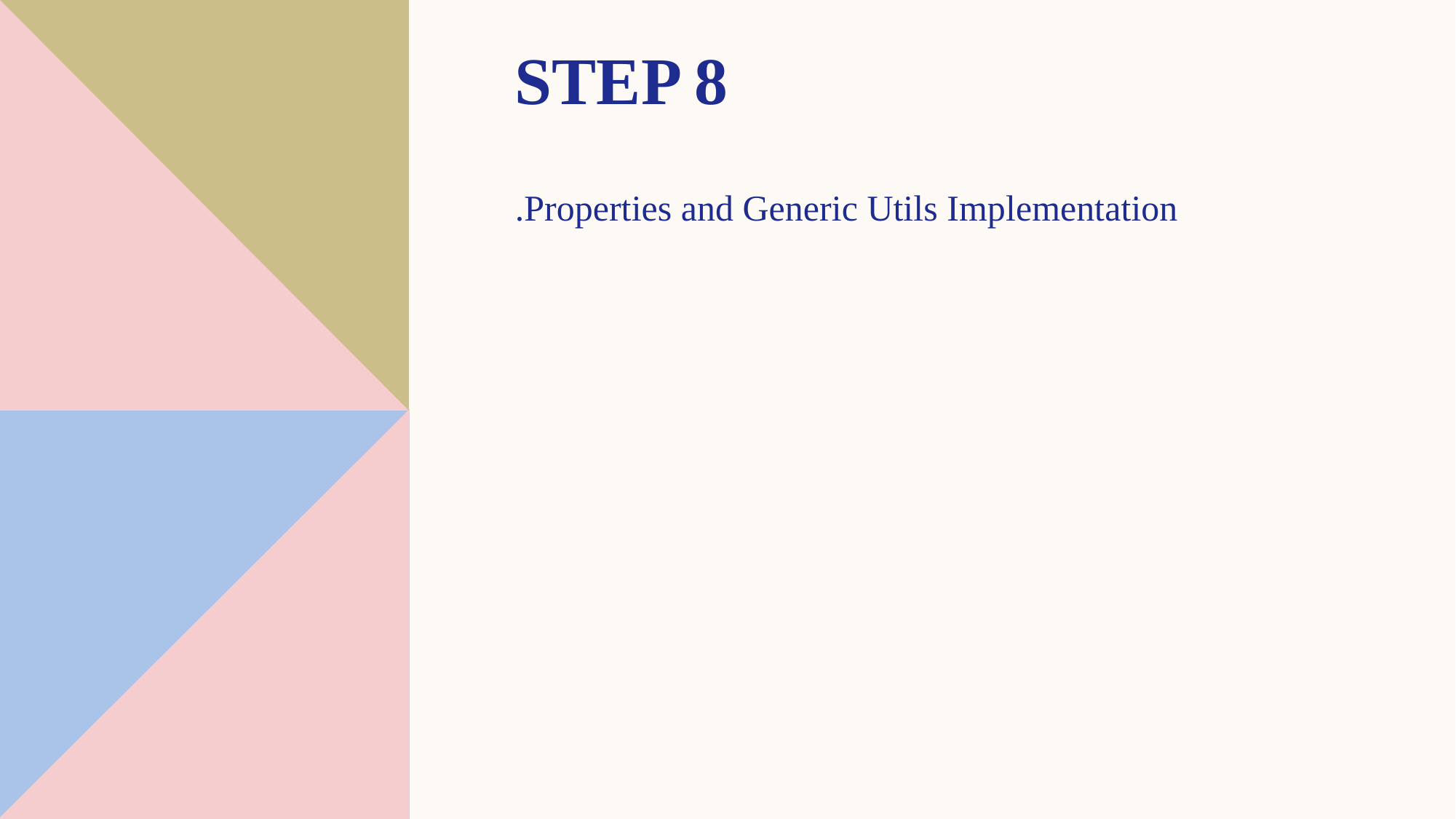

# Step 8
.Properties and Generic Utils Implementation